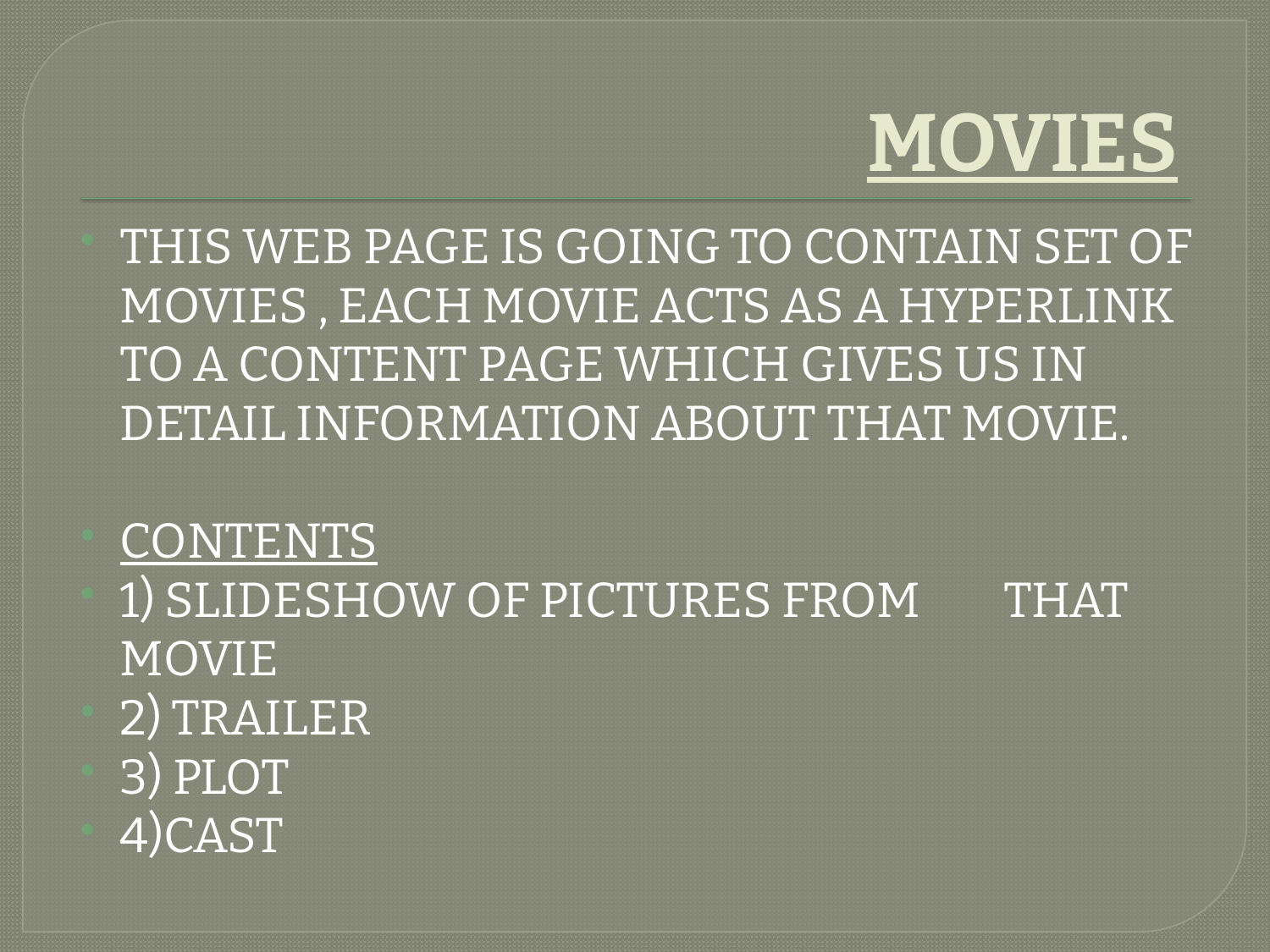

# MOVIES
THIS WEB PAGE IS GOING TO CONTAIN SET OF MOVIES , EACH MOVIE ACTS AS A HYPERLINK TO A CONTENT PAGE WHICH GIVES US IN DETAIL INFORMATION ABOUT THAT MOVIE.

CONTENTS
1) SLIDESHOW OF PICTURES FROM 	THAT MOVIE
2) TRAILER
3) PLOT
4)CAST